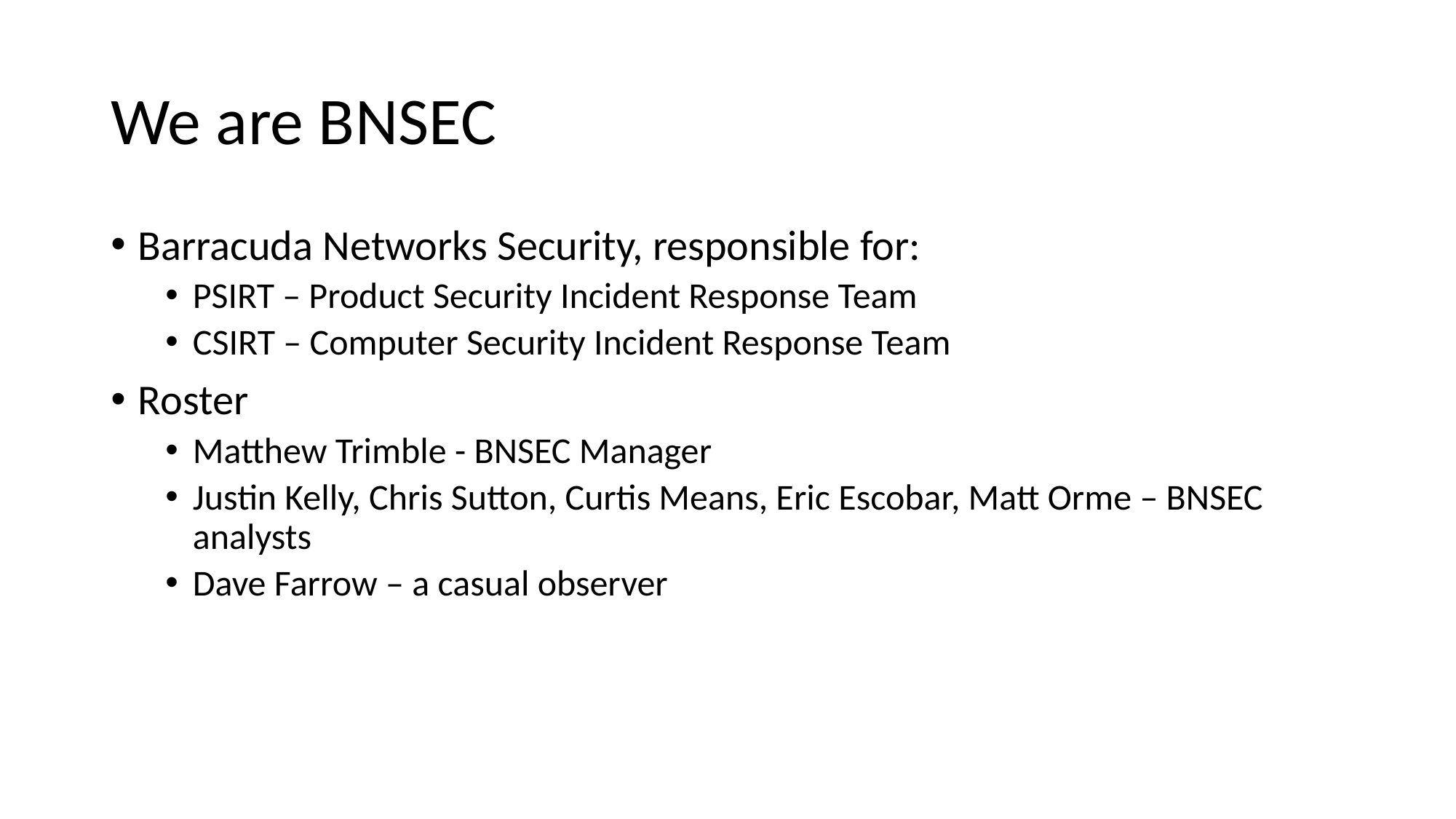

# We are BNSEC
Barracuda Networks Security, responsible for:
PSIRT – Product Security Incident Response Team
CSIRT – Computer Security Incident Response Team
Roster
Matthew Trimble - BNSEC Manager
Justin Kelly, Chris Sutton, Curtis Means, Eric Escobar, Matt Orme – BNSEC analysts
Dave Farrow – a casual observer